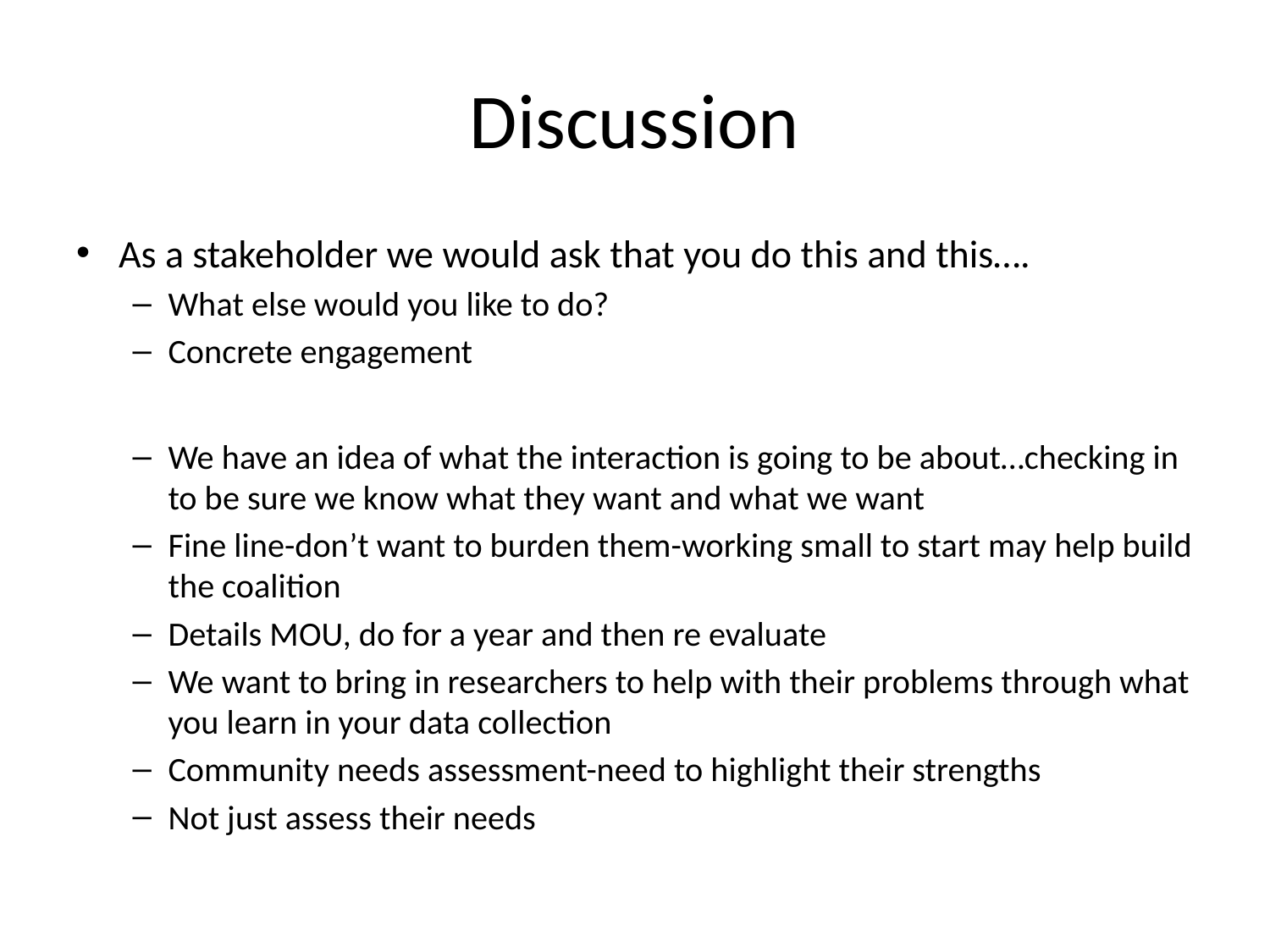

# Discussion
As a stakeholder we would ask that you do this and this….
What else would you like to do?
Concrete engagement

We have an idea of what the interaction is going to be about…checking in to be sure we know what they want and what we want
Fine line-don’t want to burden them-working small to start may help build the coalition
Details MOU, do for a year and then re evaluate
We want to bring in researchers to help with their problems through what you learn in your data collection
Community needs assessment-need to highlight their strengths
Not just assess their needs